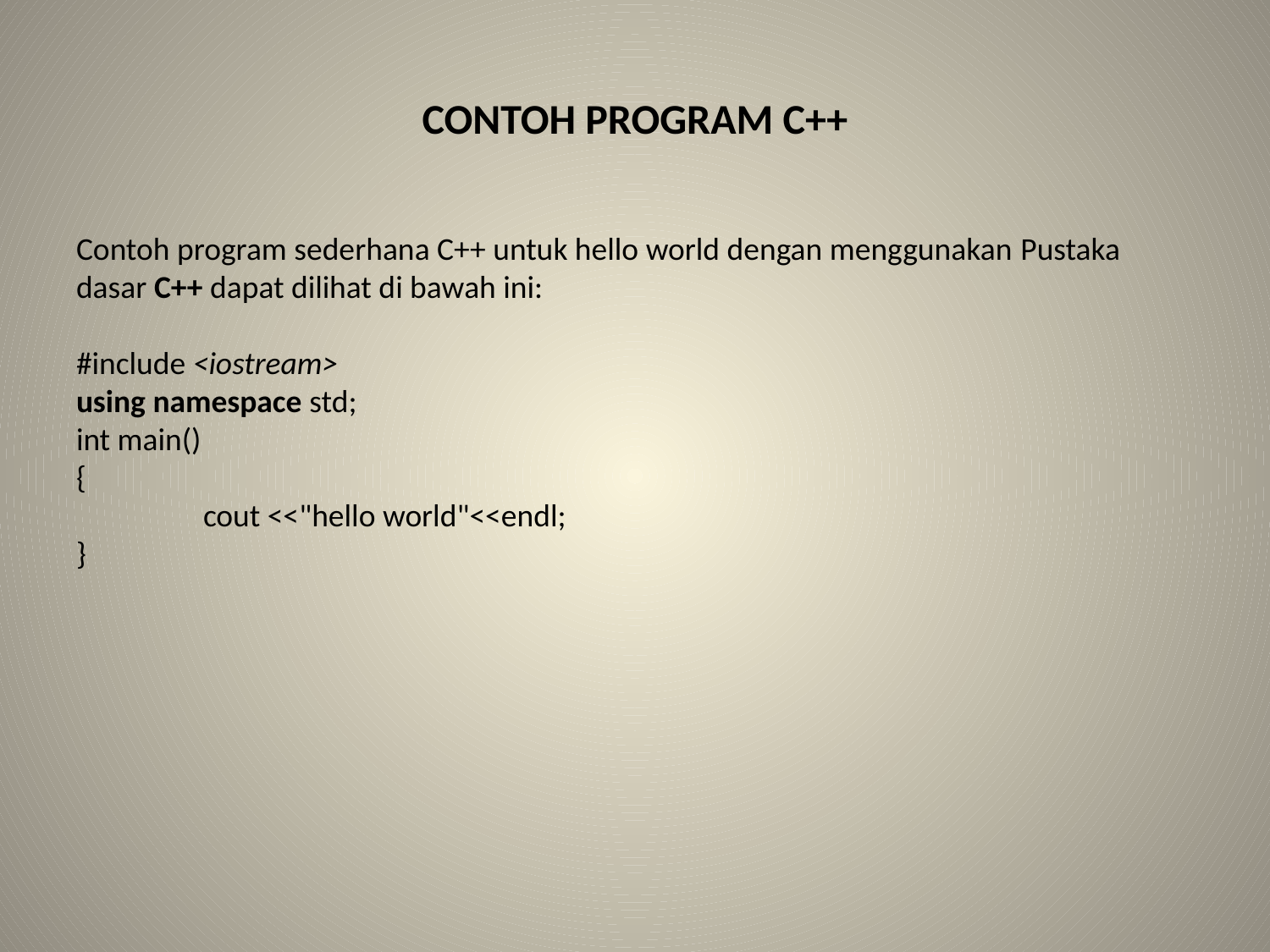

# CONTOH PROGRAM C++
Contoh program sederhana C++ untuk hello world dengan menggunakan Pustaka dasar C++ dapat dilihat di bawah ini:
#include <iostream>
using namespace std;
int main()
{
	cout <<"hello world"<<endl;
}